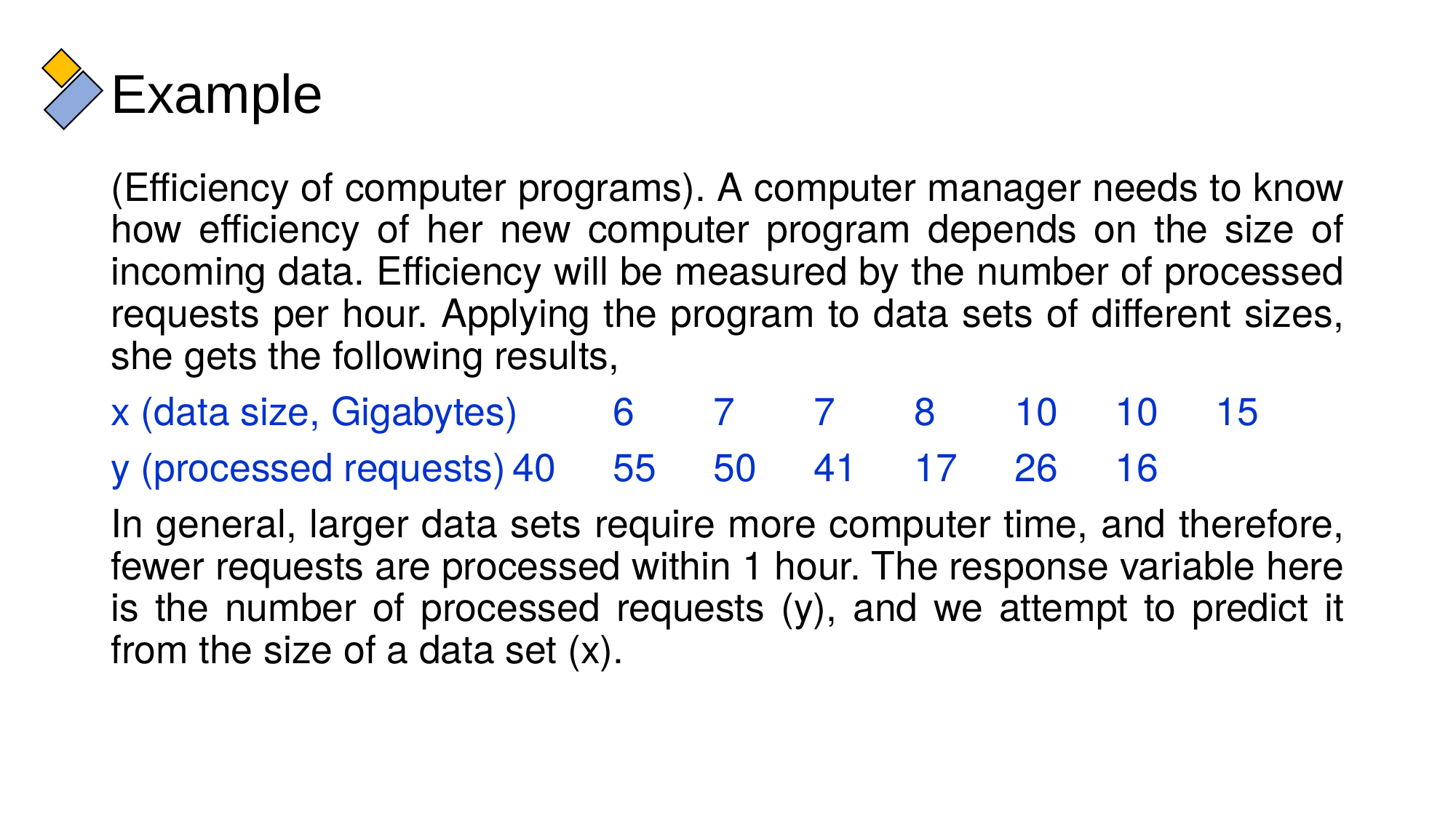

# Example
(Efficiency of computer programs). A computer manager needs to know how efficiency of her new computer program depends on the size of incoming data. Efficiency will be measured by the number of processed requests per hour. Applying the program to data sets of different sizes, she gets the following results,
x (data size, Gigabytes)	6	7	7	8	10	10	15
y (processed requests)	40	55	50	41	17	26	16
In general, larger data sets require more computer time, and therefore, fewer requests are processed within 1 hour. The response variable here is the number of processed requests (y), and we attempt to predict it from the size of a data set (x).